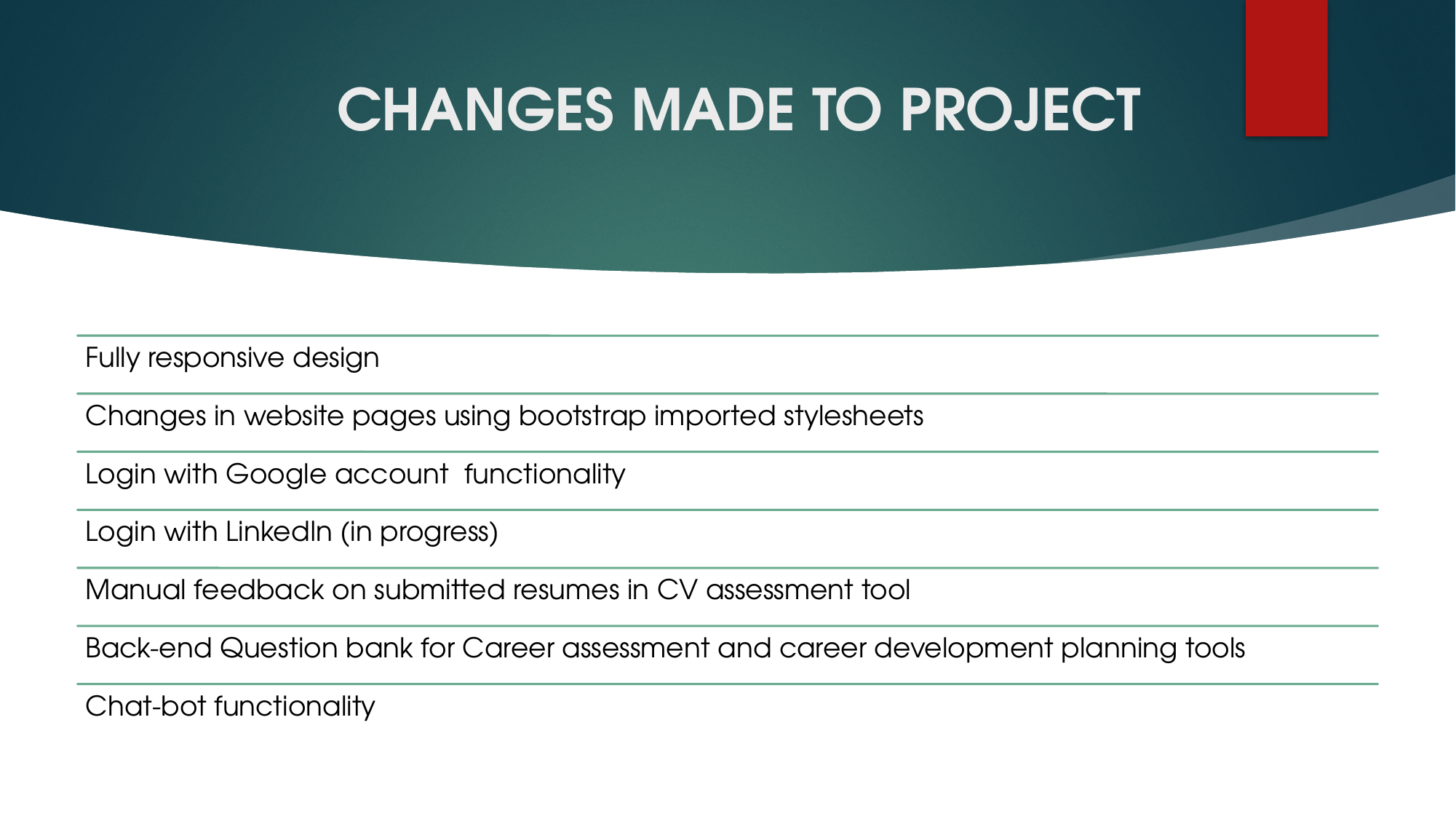

# CHANGES MADE TO PROJECT

Fully responsive design
Changes in website pages using bootstrap imported stylesheets
Login with Google account  functionality
Login with LinkedIn (in progress)
Manual feedback on submitted resumes in CV assessment tool
Back-end Question bank for Career assessment and career development planning tools
Chat-bot functionality